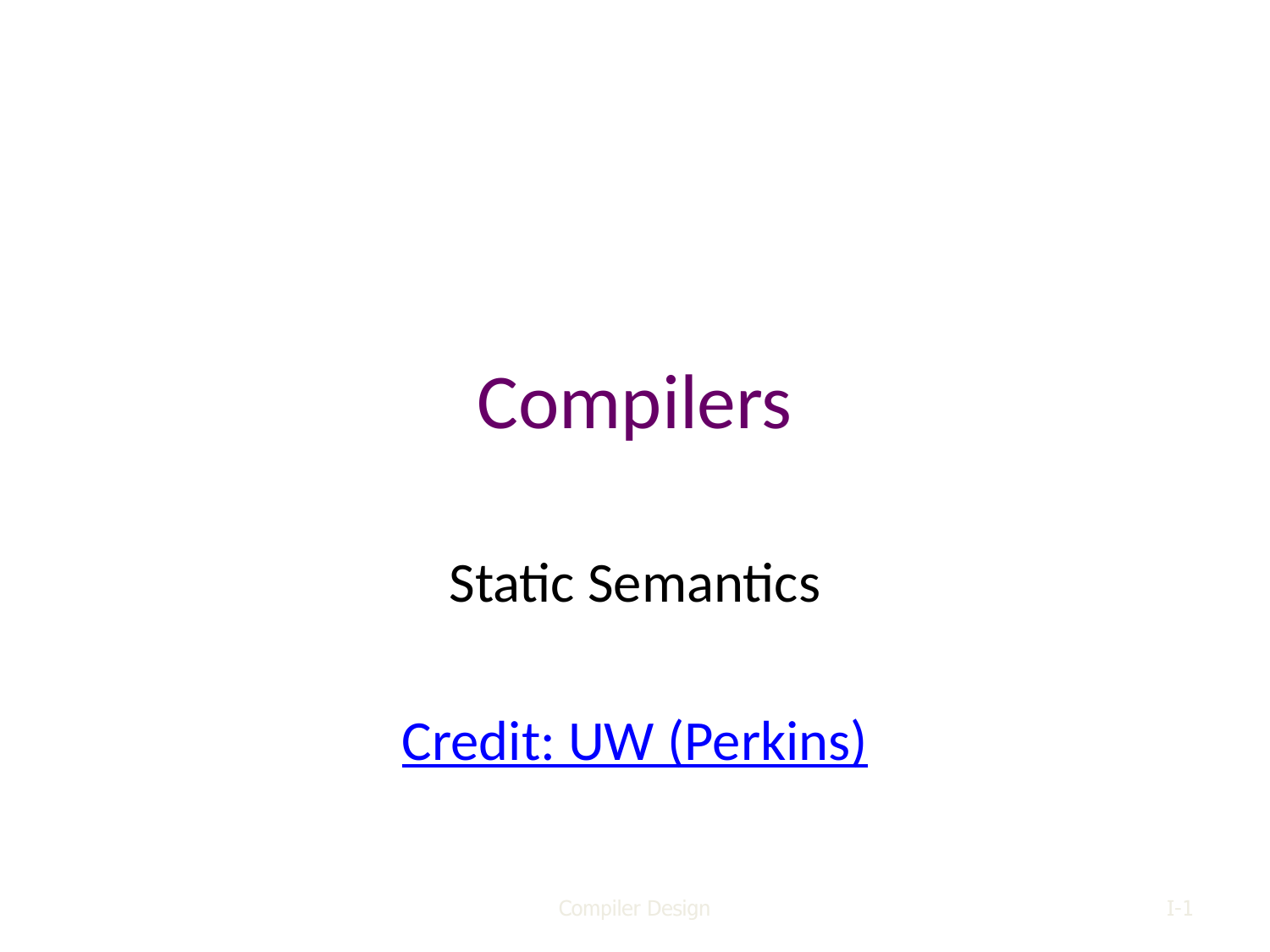

# Compilers
Static Semantics

Credit: UW (Perkins)

Compiler Design
I-1